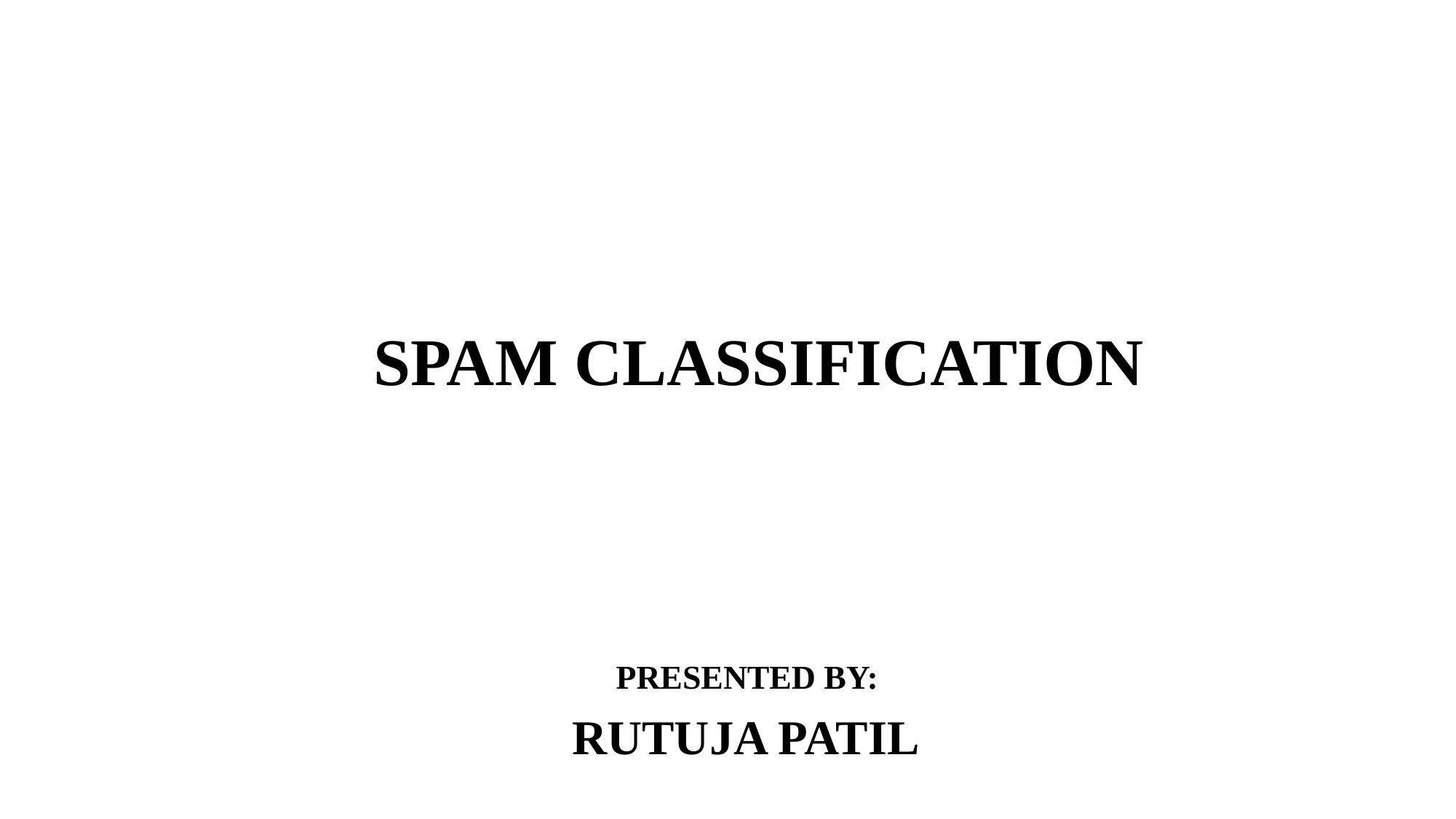

# SPAM CLASSIFICATION
    PRESENTED BY:
   RUTUJA PATIL